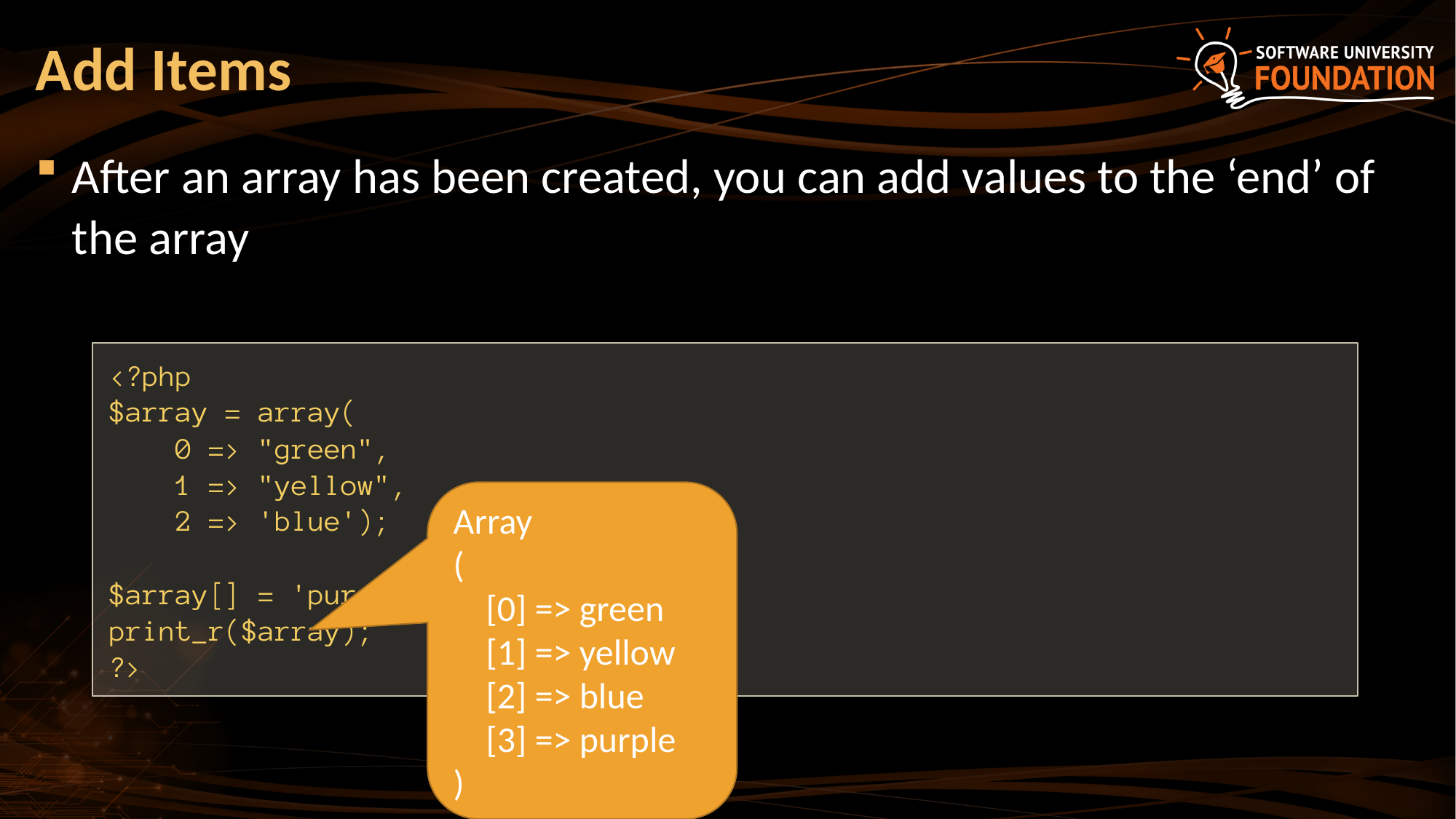

# Add Items
After an array has been created, you can add values to the ‘end’ of the array

<?php
$array = array(
    0 => "green",
    1 => "yellow",
    2 => 'blue');

$array[] = 'purple';
print_r($array);
?>
Array
(
    [0] => green
    [1] => yellow
    [2] => blue
    [3] => purple
)